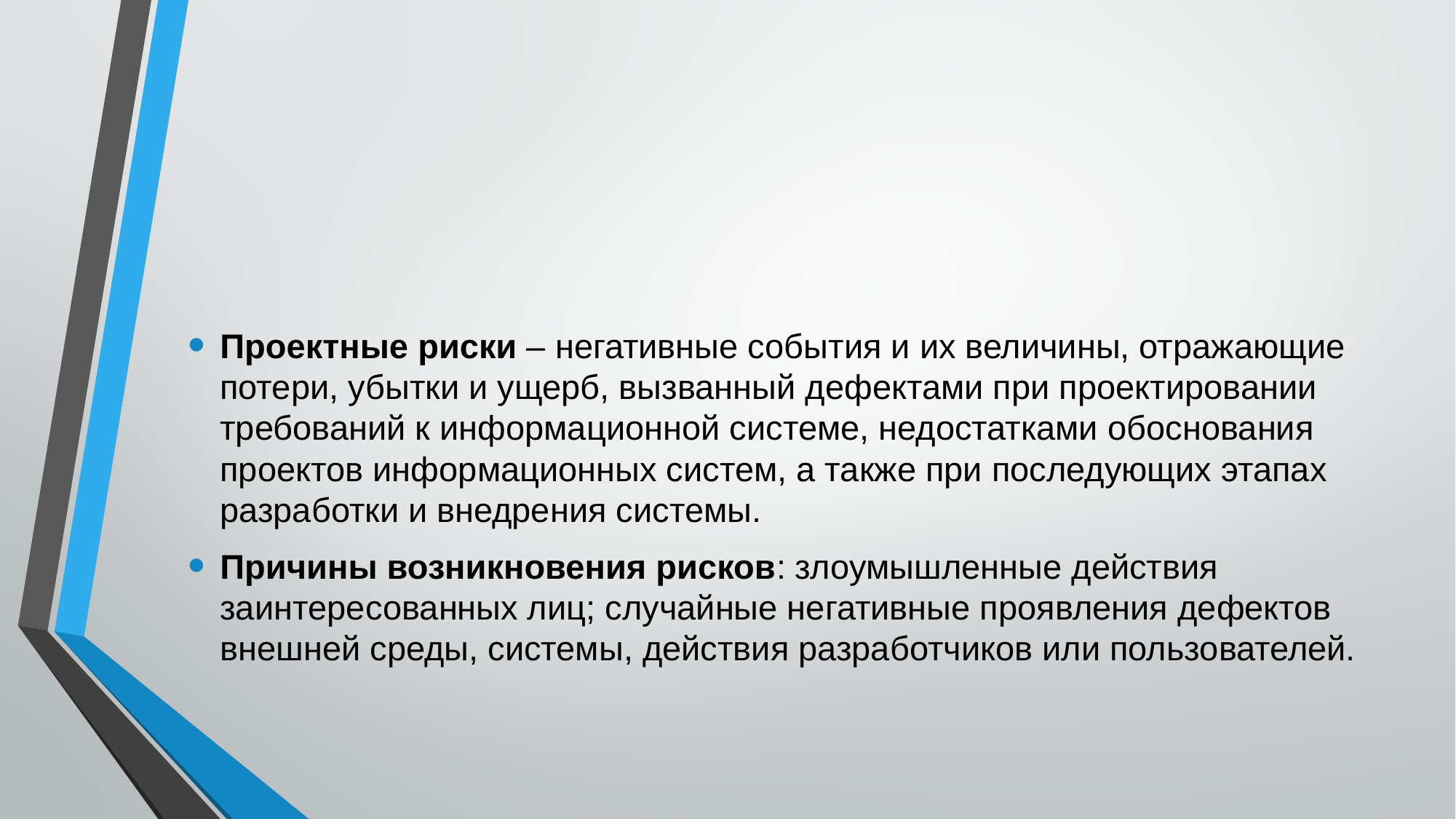

#
Проектные риски – негативные события и их величины, отражающие потери, убытки и ущерб, вызванный дефектами при проектировании  требований к информационной системе, недостатками обоснования проектов информационных систем, а также при последующих этапах разработки и внедрения системы.
Причины возникновения рисков: злоумышленные действия заинтересованных лиц; случайные негативные проявления дефектов внешней среды, системы, действия разработчиков или пользователей.